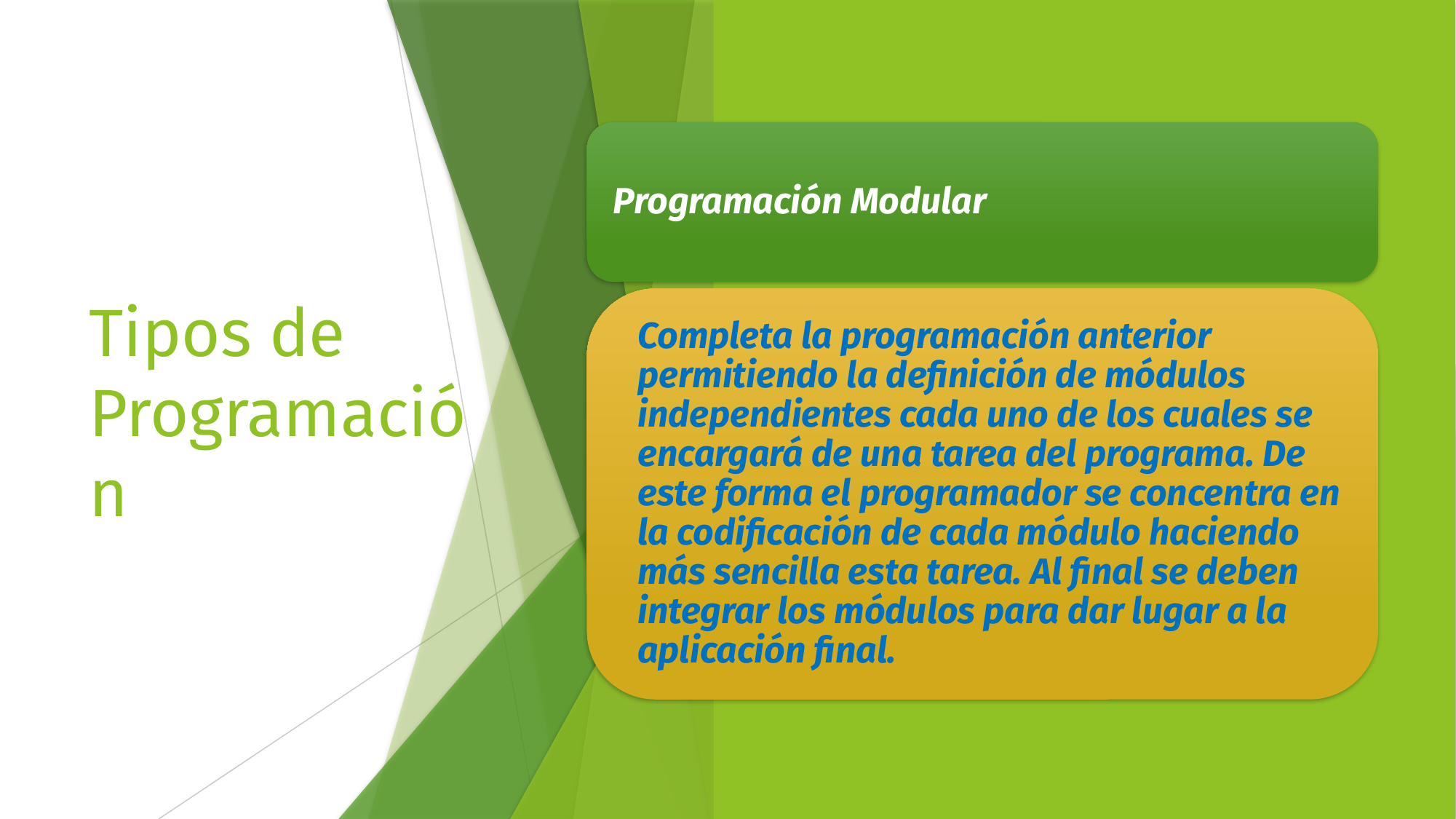

Programación Modular
Completa la programación anterior permitiendo la definición de módulos independientes cada uno de los cuales se encargará de una tarea del programa. De este forma el programador se concentra en la codificación de cada módulo haciendo más sencilla esta tarea. Al final se deben integrar los módulos para dar lugar a la aplicación final.
# Tipos de Programación